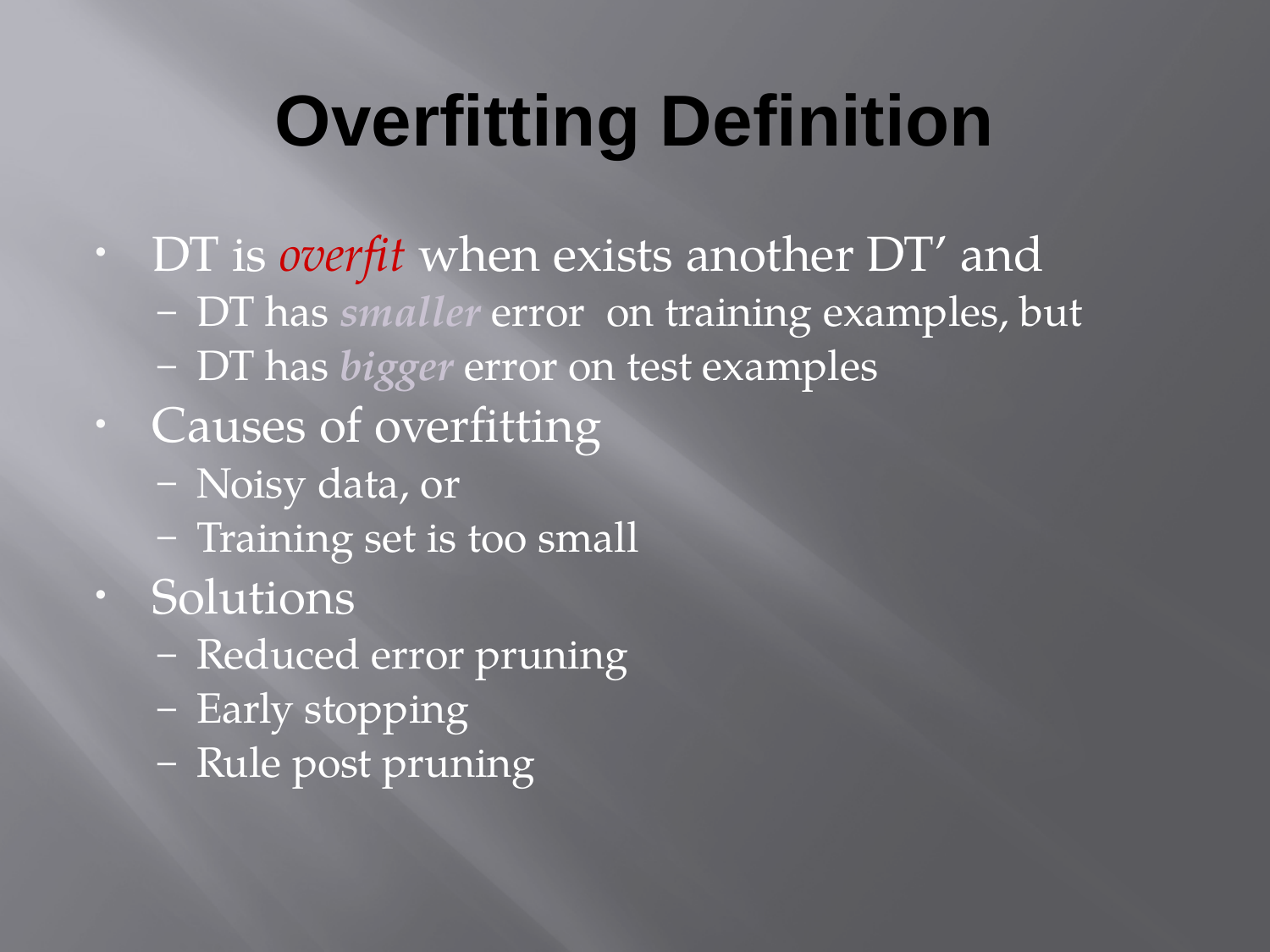

# Overfitting Definition
DT is overfit when exists another DT’ and
DT has smaller error  on training examples, but
DT has bigger error on test examples
Causes of overfitting
Noisy data, or
Training set is too small
Solutions
Reduced error pruning
Early stopping
Rule post pruning